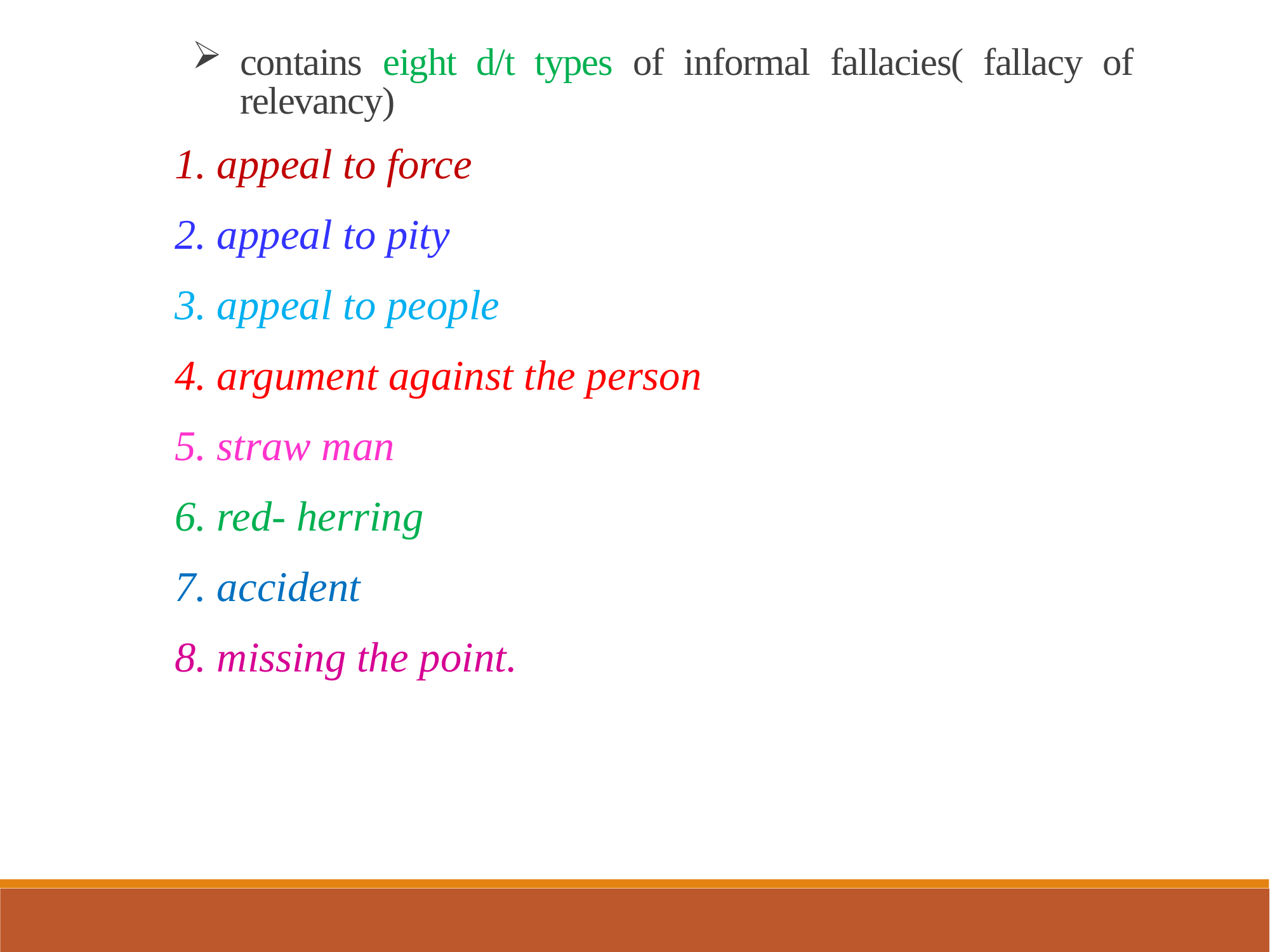

contains eight d/t types of informal fallacies( fallacy of relevancy)
1. appeal to force
2. appeal to pity
3. appeal to people
4. argument against the person
5. straw man
6. red- herring
7. accident
8. missing the point.